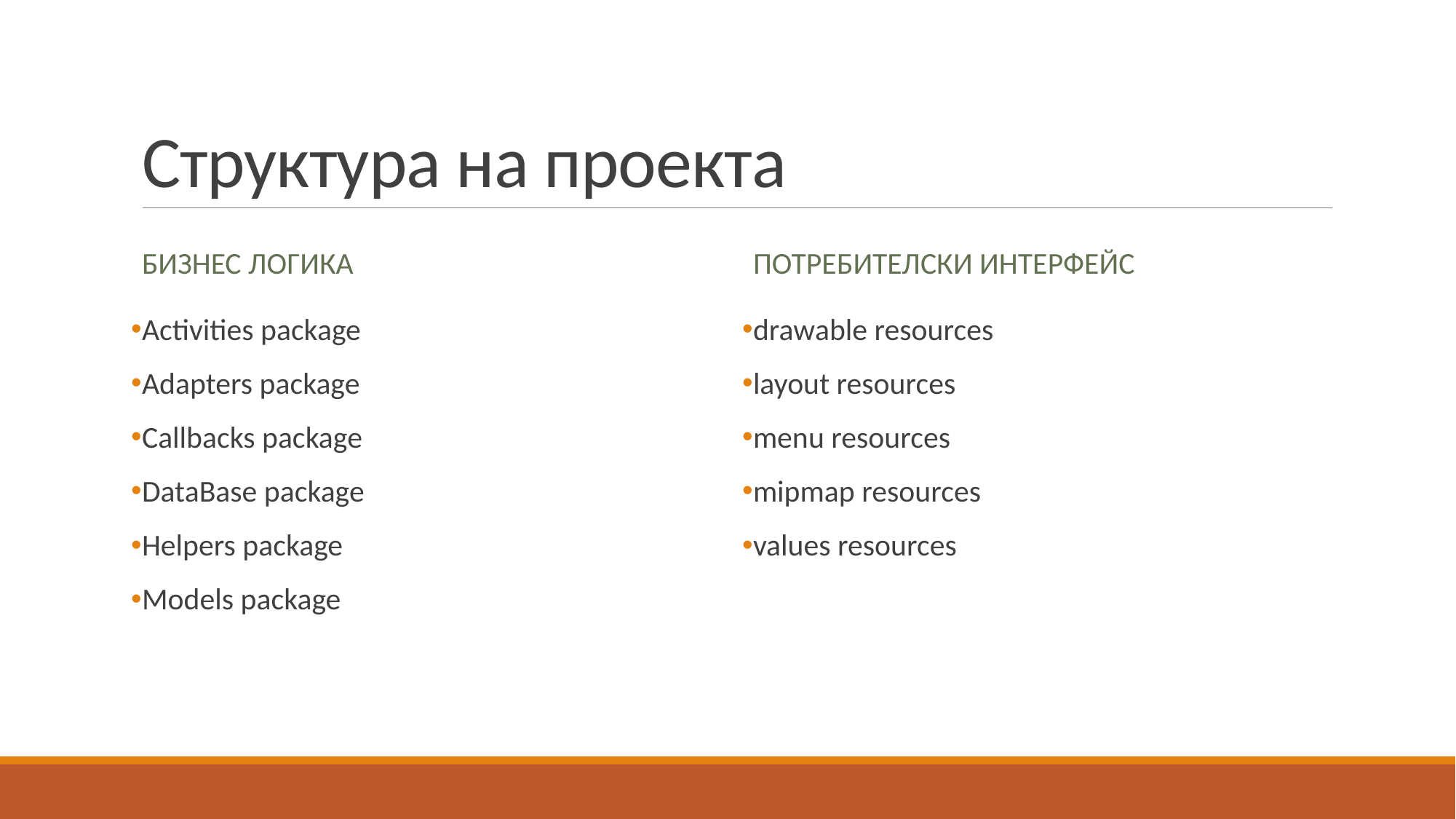

# Структура на проекта
Бизнес логика
Потребителски интерфейс
Activities package
Adapters package
Callbacks package
DataBase package
Helpers package
Models package
drawable resources
layout resources
menu resources
mipmap resources
values resources